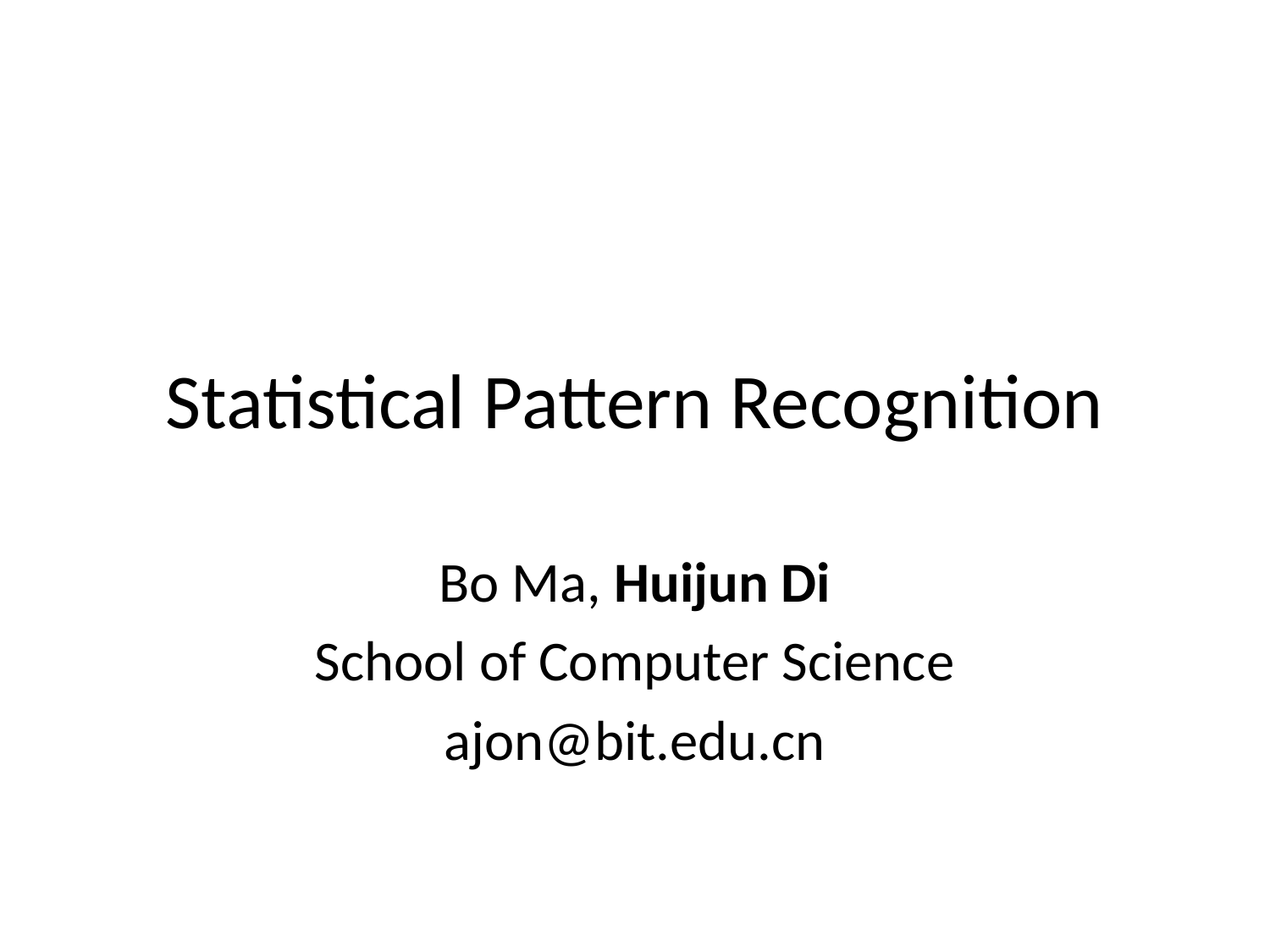

# Statistical Pattern Recognition
Bo Ma, Huijun Di
School of Computer Science
ajon@bit.edu.cn